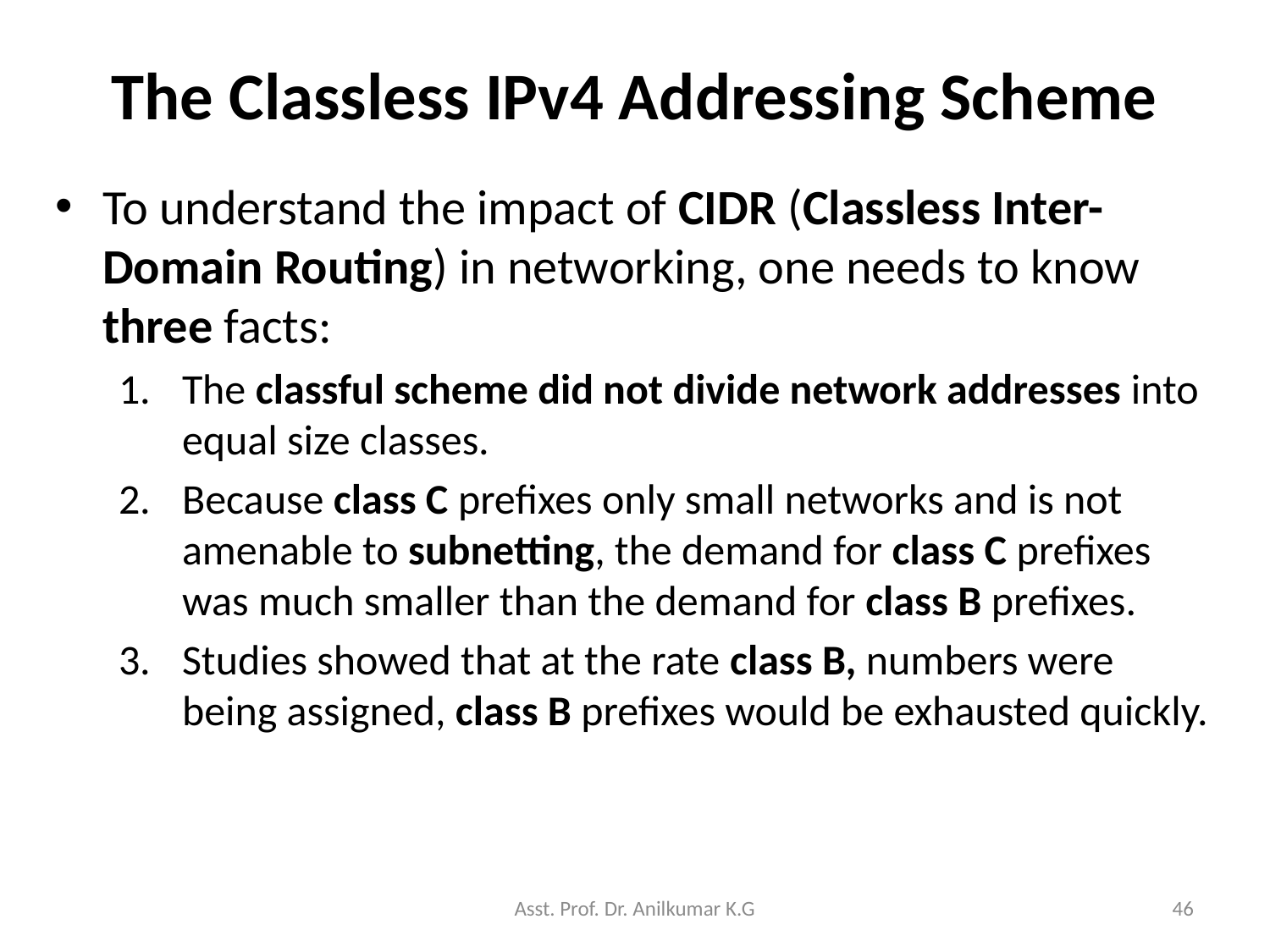

# The Classless IPv4 Addressing Scheme
To understand the impact of CIDR (Classless Inter-Domain Routing) in networking, one needs to know three facts:
The classful scheme did not divide network addresses into equal size classes.
Because class C prefixes only small networks and is not amenable to subnetting, the demand for class C prefixes was much smaller than the demand for class B prefixes.
Studies showed that at the rate class B, numbers were being assigned, class B prefixes would be exhausted quickly.

Asst. Prof. Dr. Anilkumar K.G
46